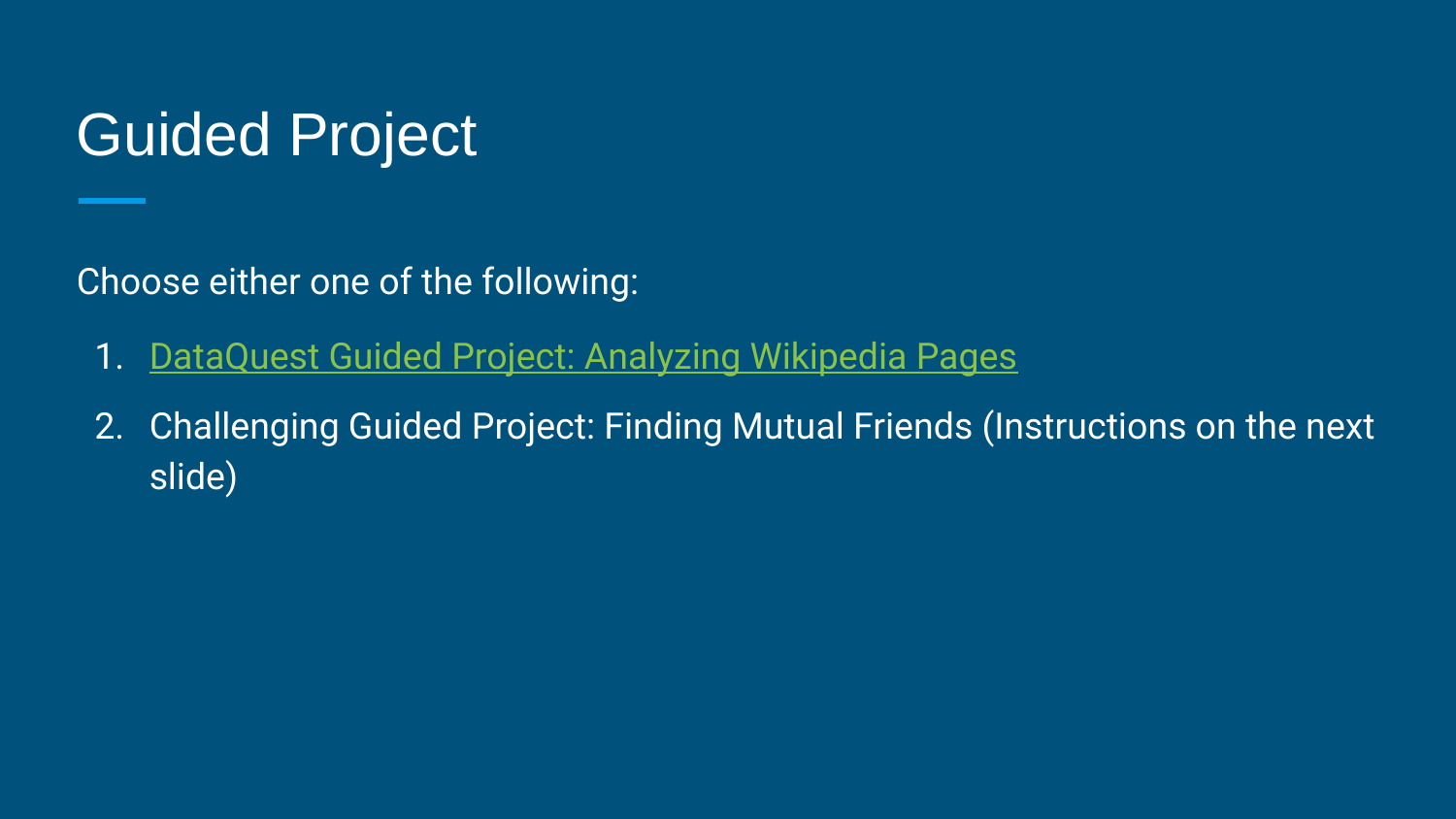

# Guided Project
Choose either one of the following:
DataQuest Guided Project: Analyzing Wikipedia Pages
Challenging Guided Project: Finding Mutual Friends (Instructions on the next slide)